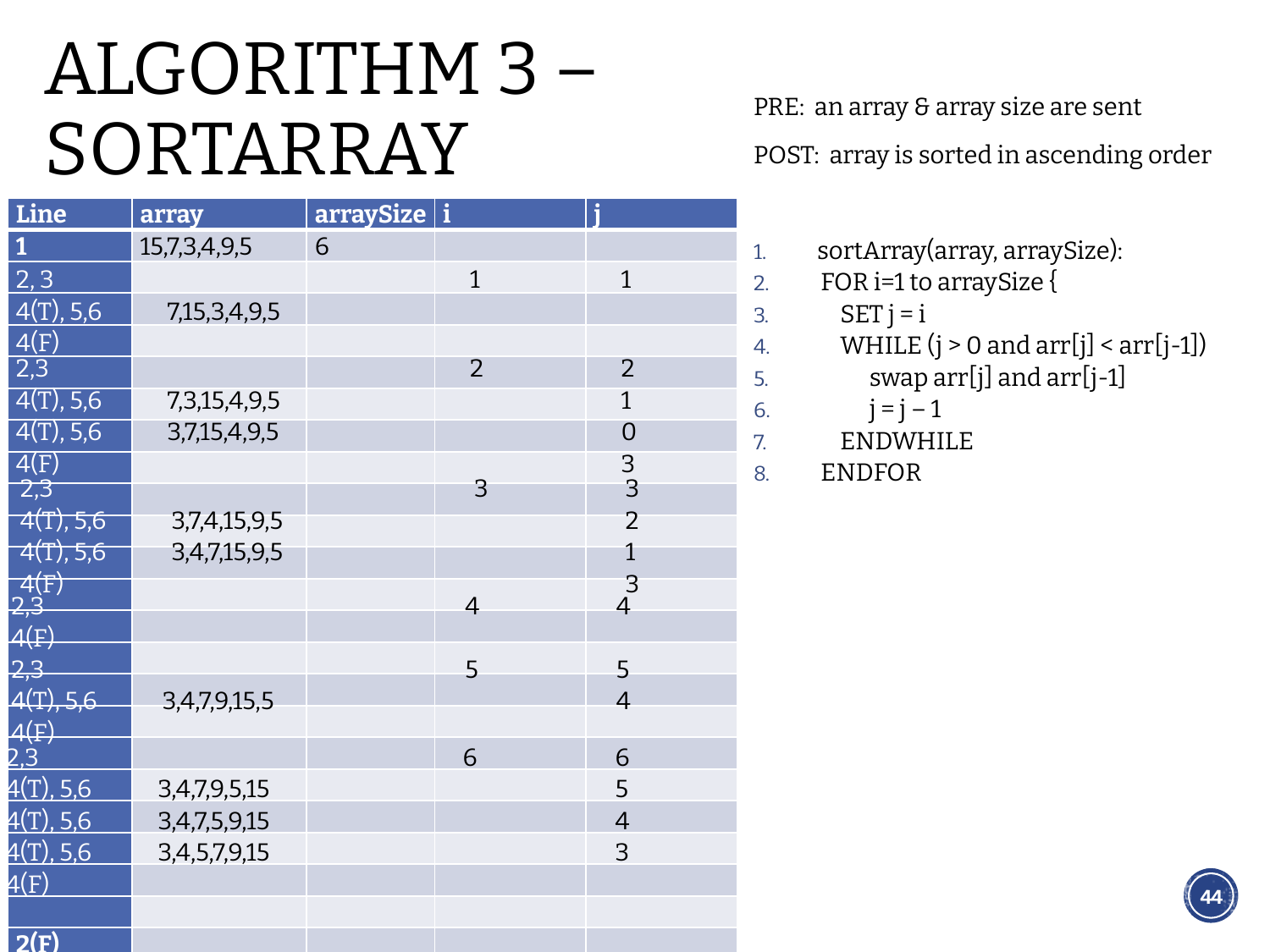

# ALGORITHM 3 – sortArray
PRE:  an array & array size are sent
POST:  array is sorted in ascending order

sortArray(array, arraySize):
    FOR i=1 to arraySize {
        SET j = i
        WHILE (j > 0 and arr[j] < arr[j-1])
              swap arr[j] and arr[j-1]
              j = j – 1
        ENDWHILE
    ENDFOR
| Line | array | arraySize | i | j |
| --- | --- | --- | --- | --- |
| 1 | 15,7,3,4,9,5 | 6 |  |  |
|  |  |  |  |  |
|  |  |  |  |  |
|  |  |  |  |  |
|  |  |  |  |  |
|  |  |  |  |  |
|  |  |  |  |  |
|  |  |  |  |  |
|  |  |  |  |  |
|  |  |  |  |  |
|  |  |  |  |  |
|  |  |  |  |  |
|  |  |  |  |  |
|  |  |  |  |  |
|  |  |  |  |  |
|  |  |  |  |  |
|  |  |  |  |  |
|  |  |  |  |  |
|  |  |  |  |  |
|  |  |  |  |  |
|  |  |  |  |  |
|  |  |  |  |  |
| 2(F) |  |  |  |  |
|  |  |  |  |  |
| 2, 3 |  |  | 1 | 1 |
| --- | --- | --- | --- | --- |
| 4(T), 5,6 | 7,15,3,4,9,5 |  |  |  |
| 4(F) |  |  |  |  |
| 2,3 |  |  | 2 | 2 |
| --- | --- | --- | --- | --- |
| 4(T), 5,6 | 7,3,15,4,9,5 |  |  | 1 |
| 4(T), 5,6 | 3,7,15,4,9,5 |  |  | 0 |
| 4(F) |  |  |  | 3 |
| 2,3 |  |  | 3 | 3 |
| --- | --- | --- | --- | --- |
| 4(T), 5,6 | 3,7,4,15,9,5 |  |  | 2 |
| 4(T), 5,6 | 3,4,7,15,9,5 |  |  | 1 |
| 4(F) |  |  |  | 3 |
| 2,3 |  |  | 4 | 4 |
| --- | --- | --- | --- | --- |
| 4(F) |  |  |  |  |
| 2,3 |  |  | 5 | 5 |
| --- | --- | --- | --- | --- |
| 4(T), 5,6 | 3,4,7,9,15,5 |  |  | 4 |
| 4(F) |  |  |  |  |
| 2,3 |  |  | 6 | 6 |
| --- | --- | --- | --- | --- |
| 4(T), 5,6 | 3,4,7,9,5,15 |  |  | 5 |
| 4(T), 5,6 | 3,4,7,5,9,15 |  |  | 4 |
| 4(T), 5,6 | 3,4,5,7,9,15 |  |  | 3 |
| 4(F) |  |  |  |  |
CS201R : Problems Solving and Programming II
44